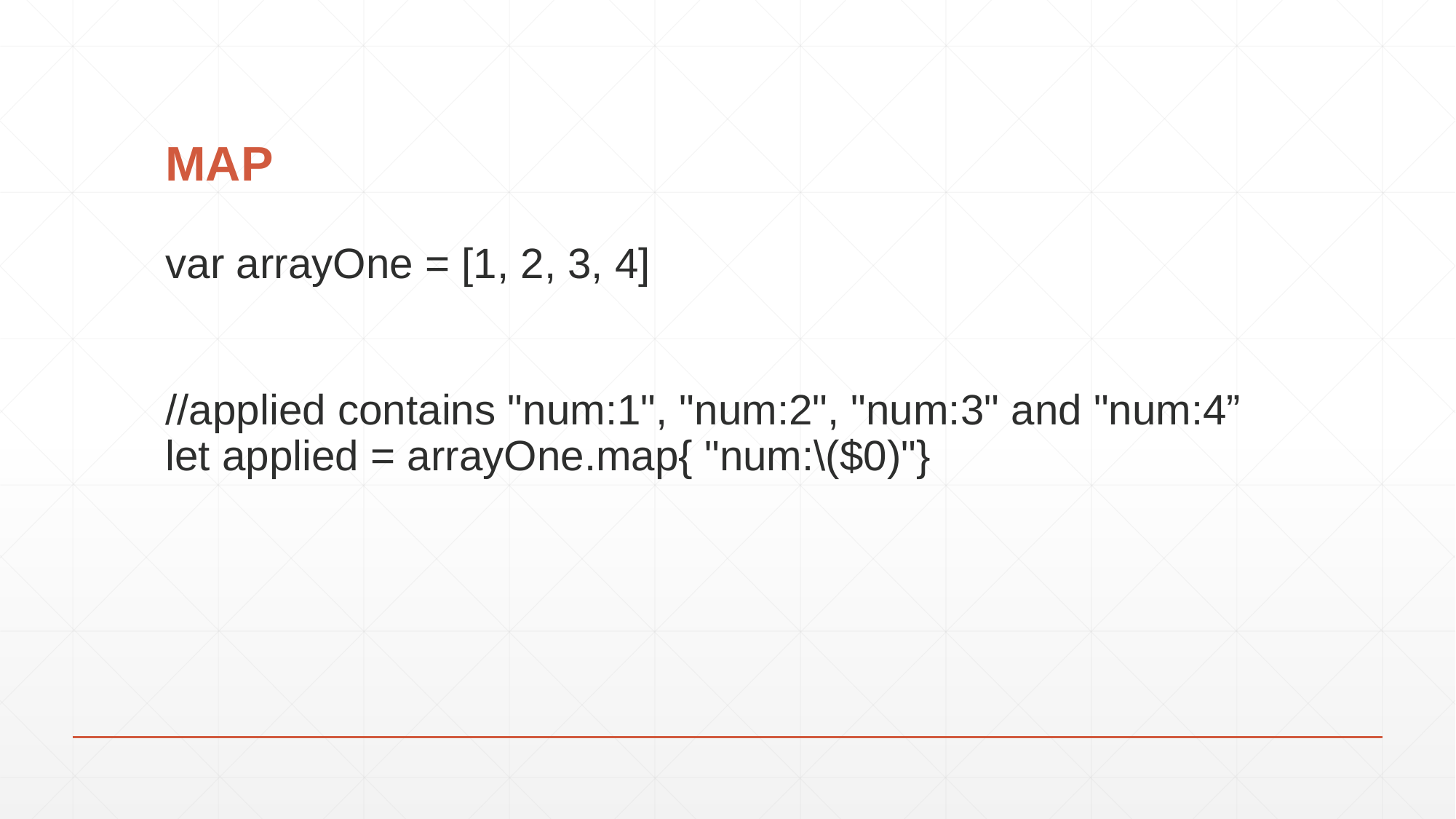

# MAP
var arrayOne = [1, 2, 3, 4]

//applied contains "num:1", "num:2", "num:3" and "num:4”
let applied = arrayOne.map{ "num:\($0)"}